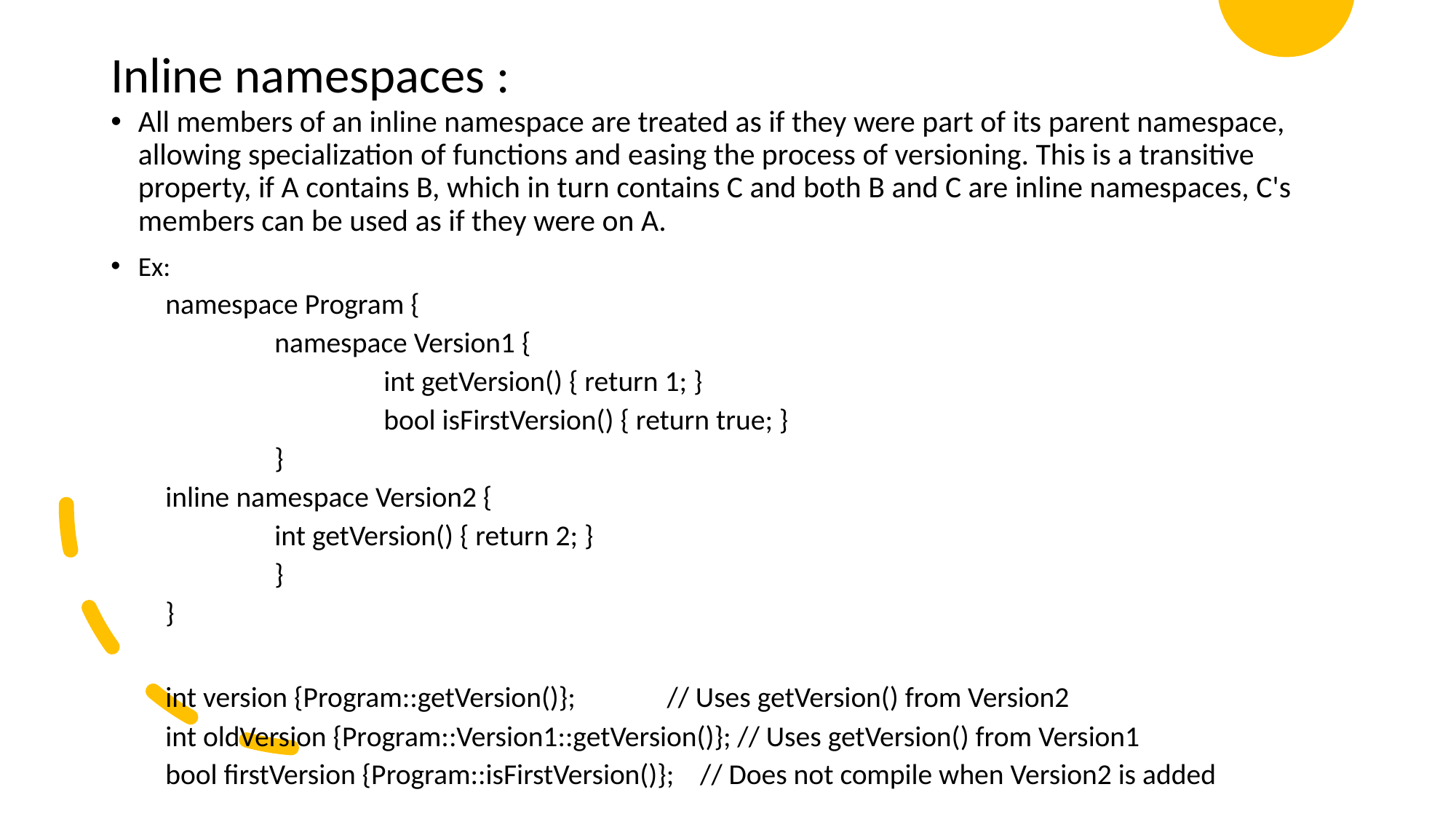

# Inline namespaces :
All members of an inline namespace are treated as if they were part of its parent namespace, allowing specialization of functions and easing the process of versioning. This is a transitive property, if A contains B, which in turn contains C and both B and C are inline namespaces, C's members can be used as if they were on A.
Ex:
namespace Program {
	namespace Version1 {
		int getVersion() { return 1; }
		bool isFirstVersion() { return true; }
	}
inline namespace Version2 {
	int getVersion() { return 2; }
	}
}

int version {Program::getVersion()};              // Uses getVersion() from Version2
int oldVersion {Program::Version1::getVersion()}; // Uses getVersion() from Version1
bool firstVersion {Program::isFirstVersion()};    // Does not compile when Version2 is added